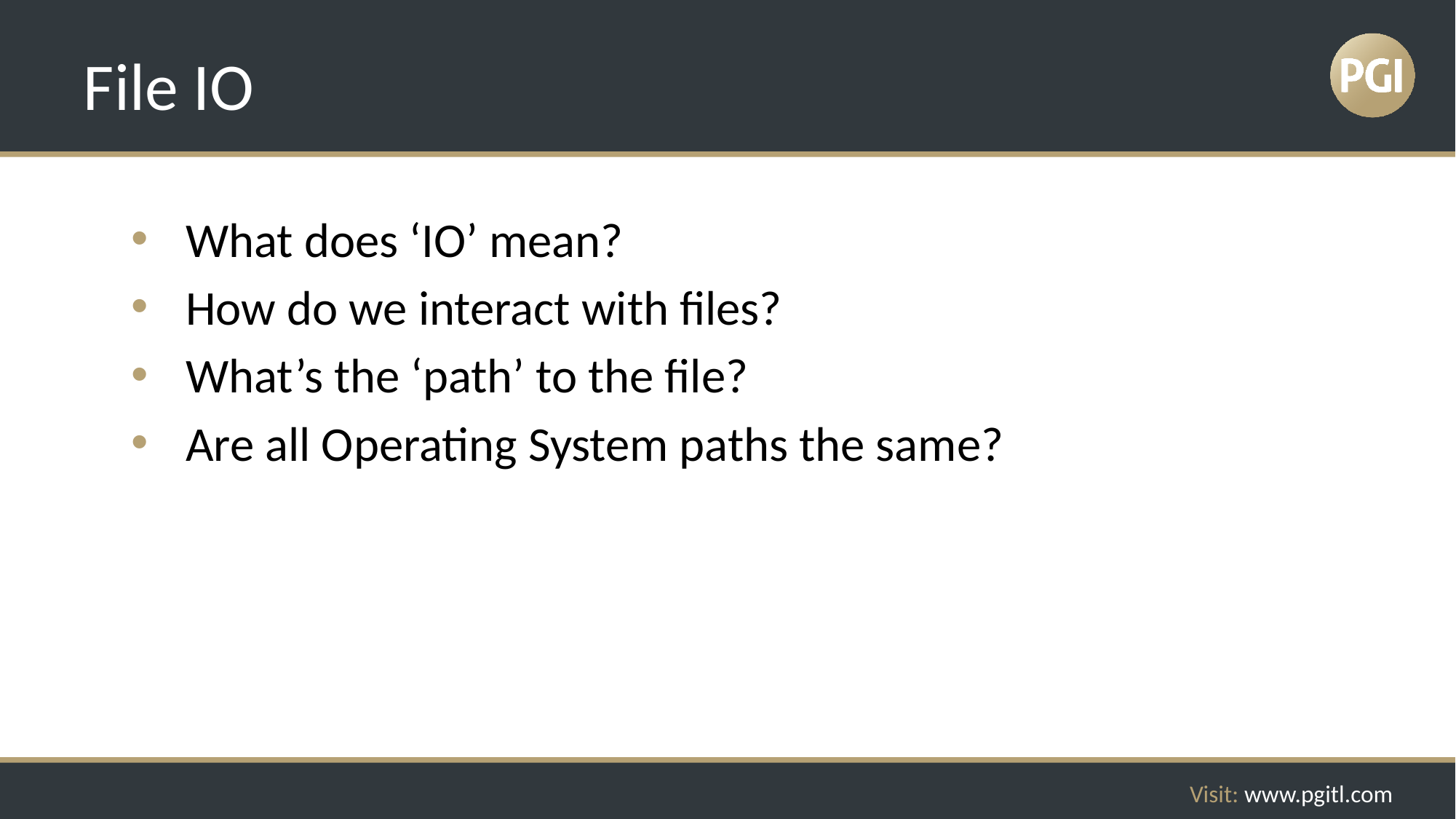

# File IO
What does ‘IO’ mean?
How do we interact with files?
What’s the ‘path’ to the file?
Are all Operating System paths the same?